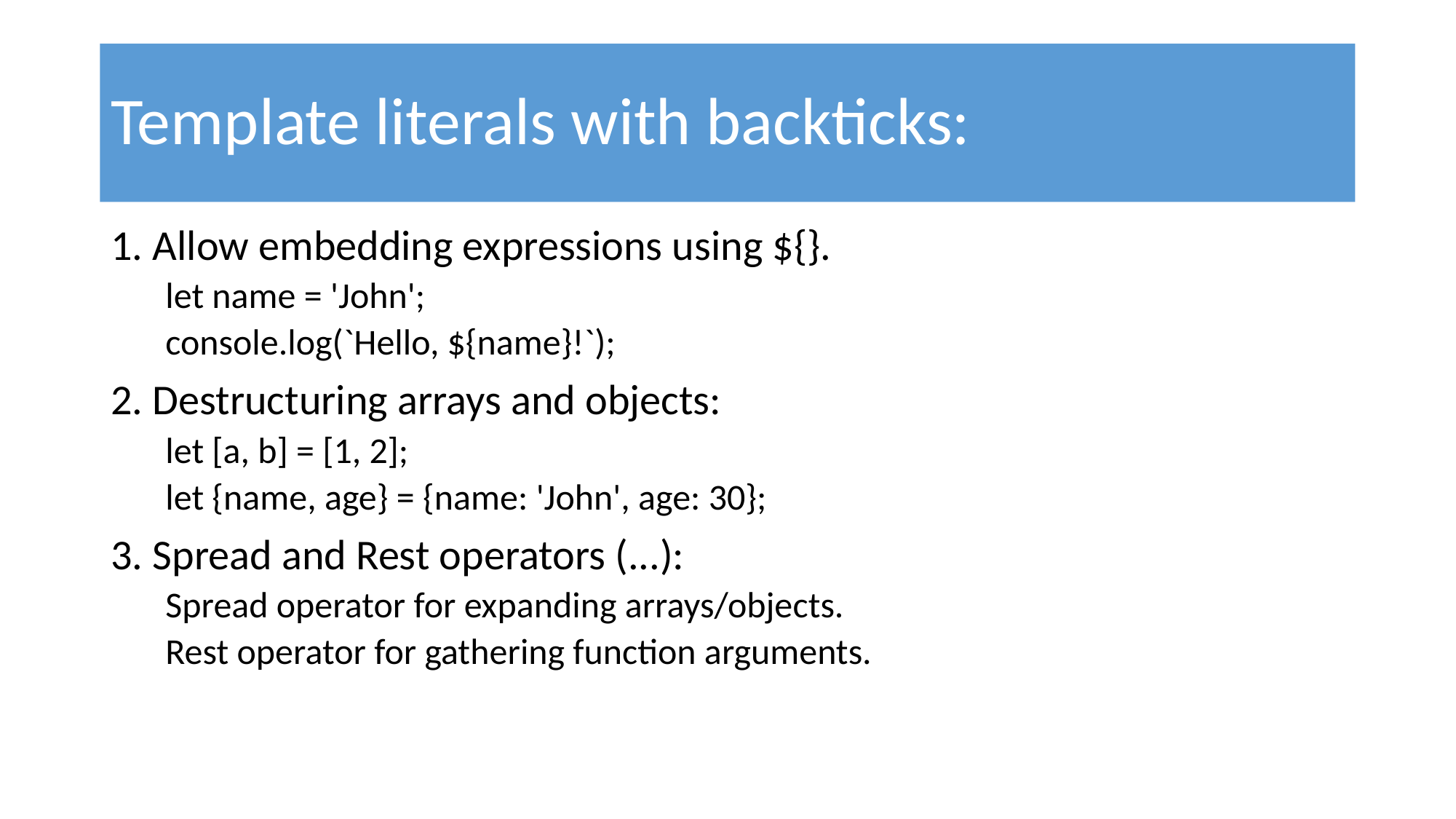

# Template literals with backticks:
1. Allow embedding expressions using ${}.
let name = 'John';
console.log(`Hello, ${name}!`);
2. Destructuring arrays and objects:
let [a, b] = [1, 2];
let {name, age} = {name: 'John', age: 30};
3. Spread and Rest operators (...):
Spread operator for expanding arrays/objects.
Rest operator for gathering function arguments.